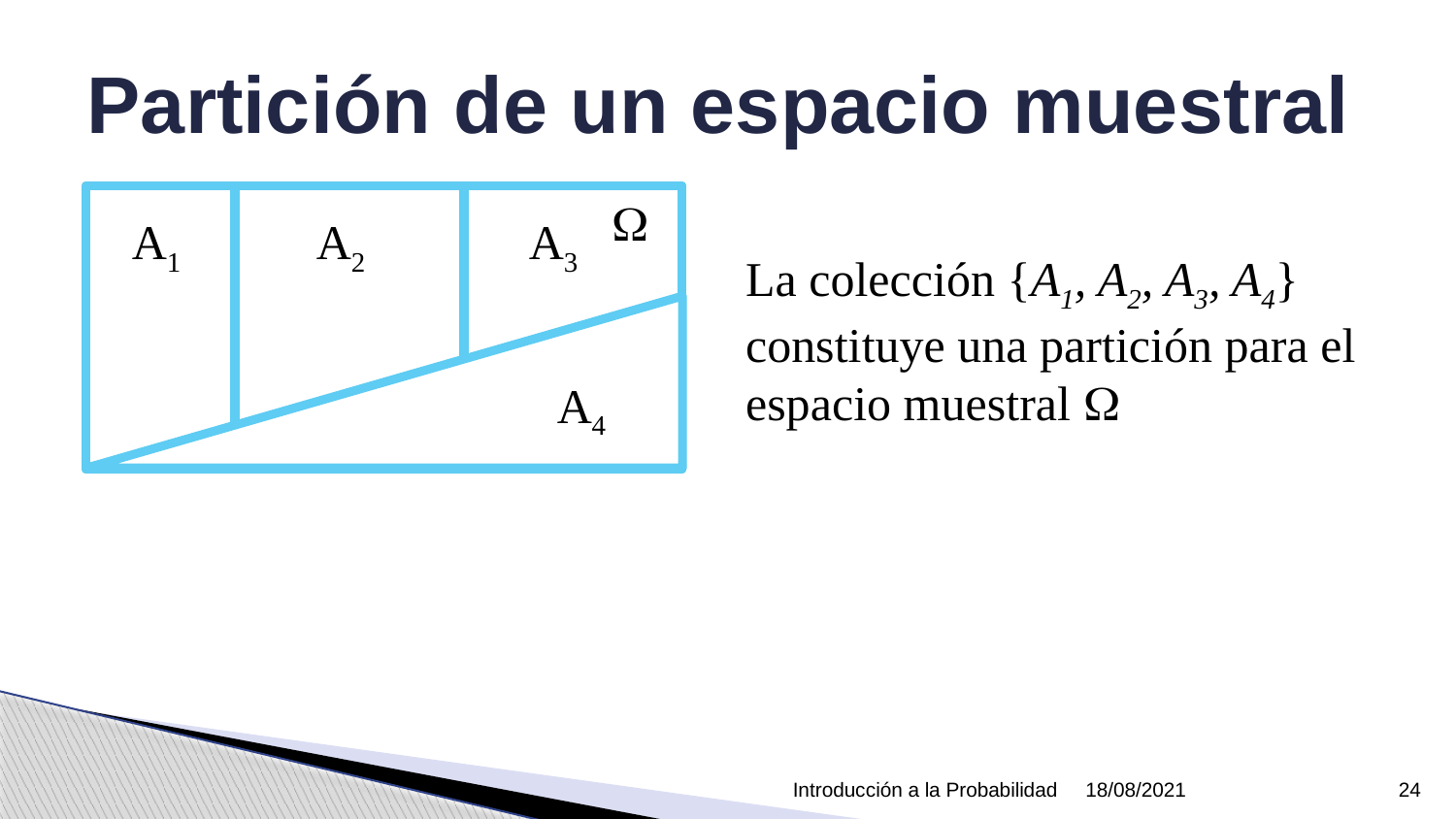

# Partición de un espacio muestral

A2

A1

A3
Ω
La colección {A1, A2, A3, A4} constituye una partición para el espacio muestral Ω

A4
Introducción a la Probabilidad
18/08/2021
24